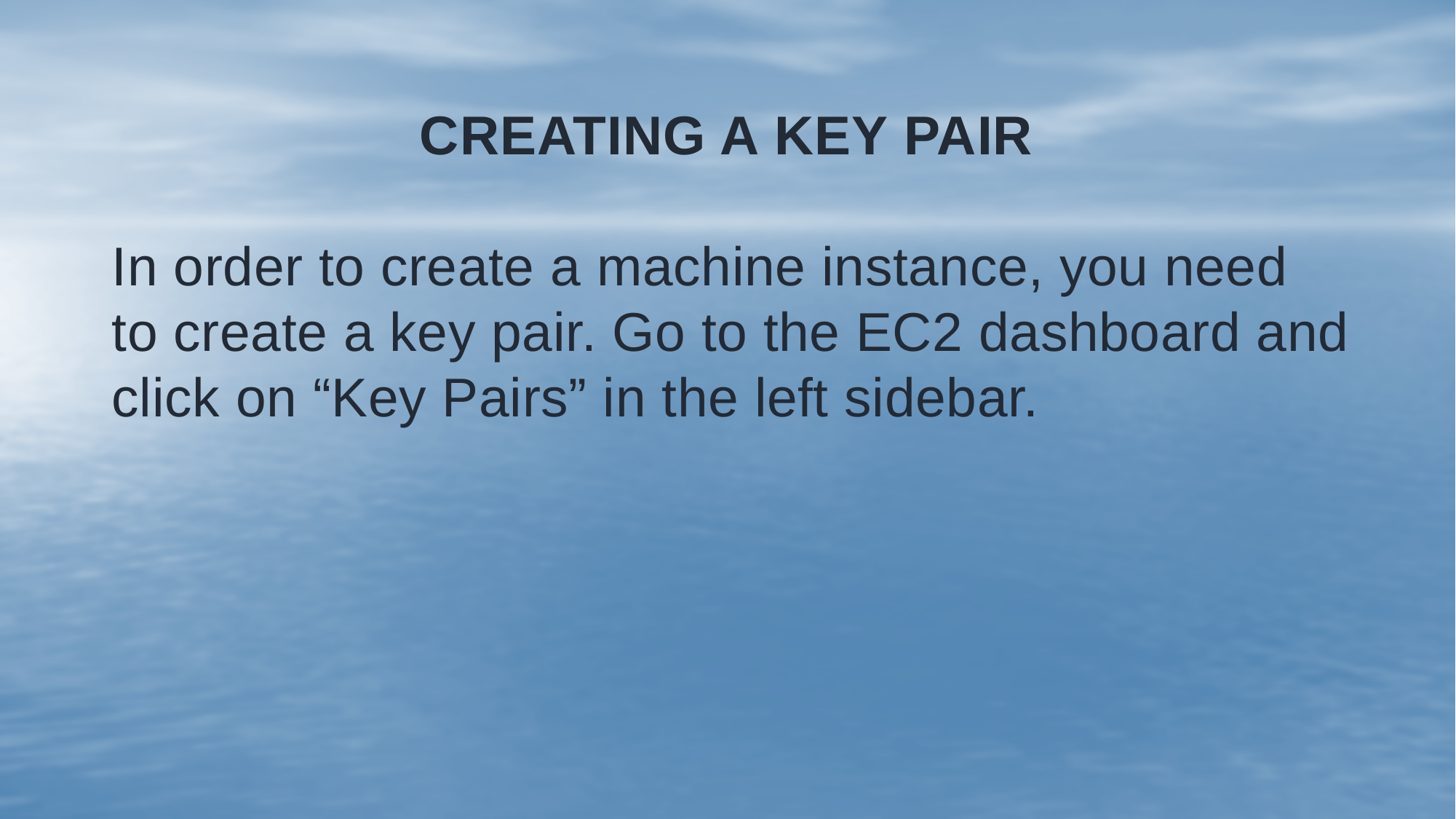

# Creating a key pair
In order to create a machine instance, you need to create a key pair. Go to the EC2 dashboard and click on “Key Pairs” in the left sidebar.